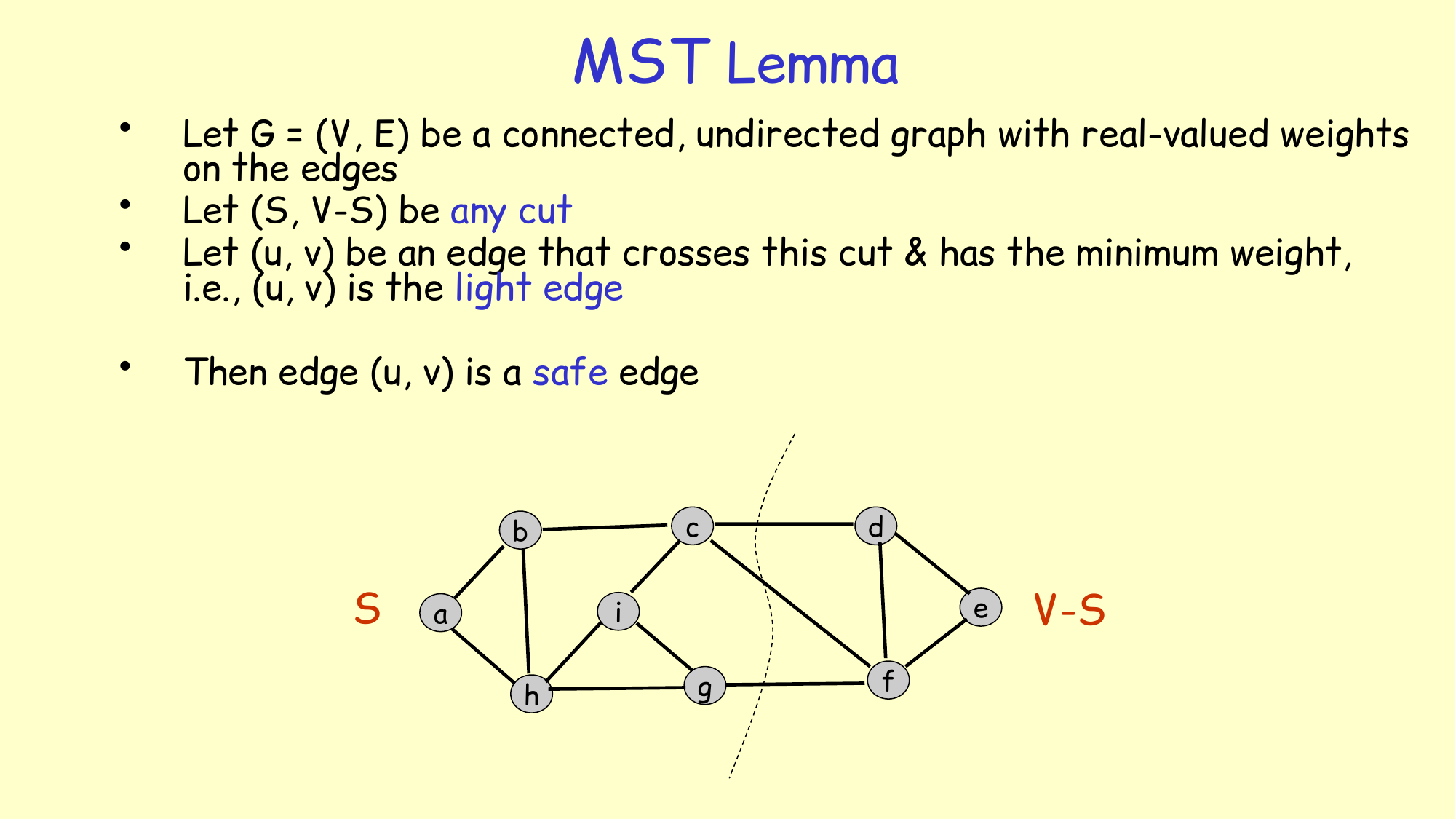

# MST Lemma
Let G = (V, E) be a connected, undirected graph with real-valued weights on the edges
Let (S, V-S) be any cut
Let (u, v) be an edge that crosses this cut & has the minimum weight, i.e., (u, v) is the light edge

Then edge (u, v) is a safe edge

c
d
b

S
V-S
e
i
a

f
g
h